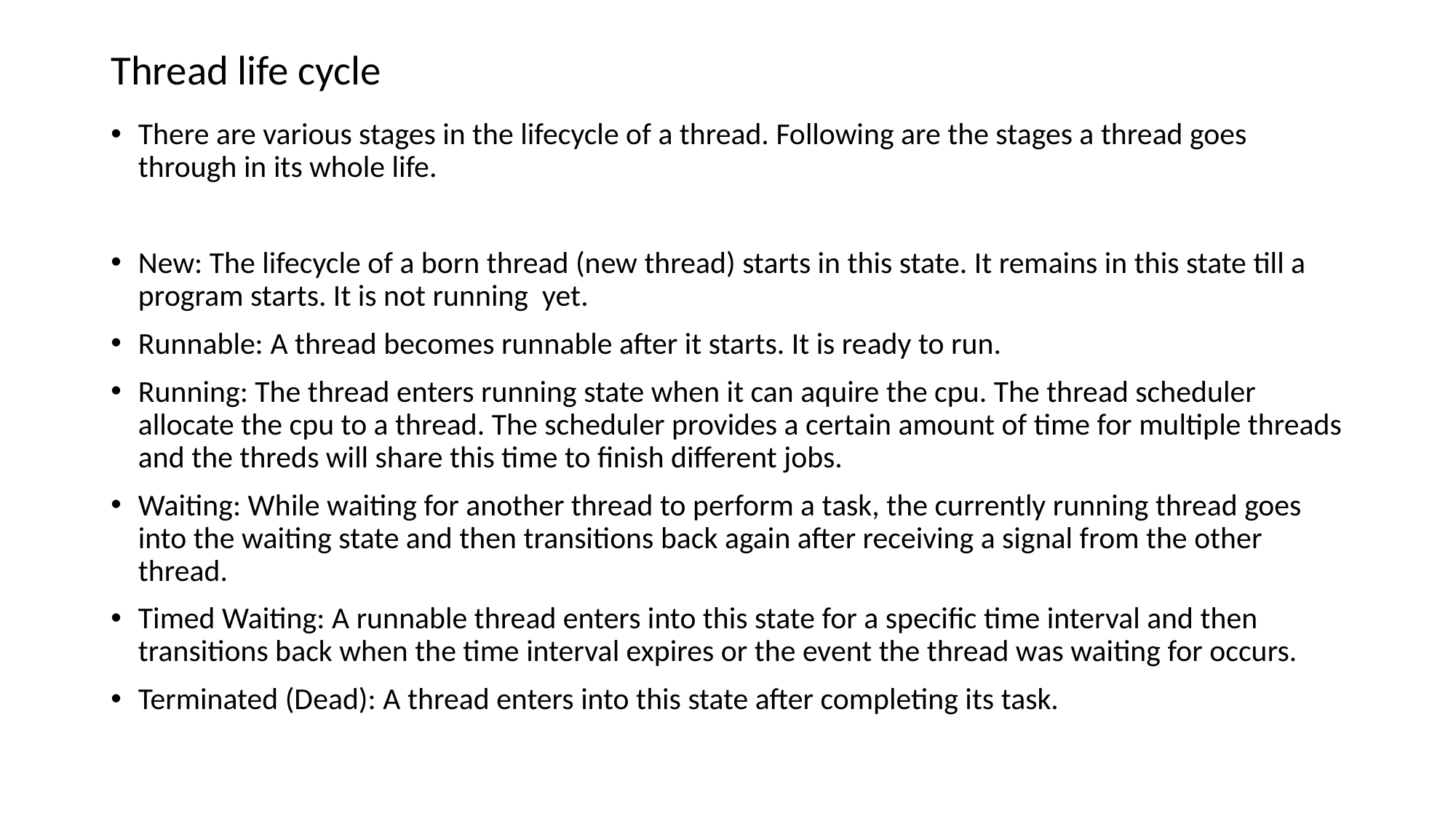

# Thread life cycle
There are various stages in the lifecycle of a thread. Following are the stages a thread goes through in its whole life.

New: The lifecycle of a born thread (new thread) starts in this state. It remains in this state till a program starts. It is not running  yet.
Runnable: A thread becomes runnable after it starts. It is ready to run.
Running: The thread enters running state when it can aquire the cpu. The thread scheduler allocate the cpu to a thread. The scheduler provides a certain amount of time for multiple threads and the threds will share this time to finish different jobs.
Waiting: While waiting for another thread to perform a task, the currently running thread goes into the waiting state and then transitions back again after receiving a signal from the other thread.
Timed Waiting: A runnable thread enters into this state for a specific time interval and then transitions back when the time interval expires or the event the thread was waiting for occurs.
Terminated (Dead): A thread enters into this state after completing its task.